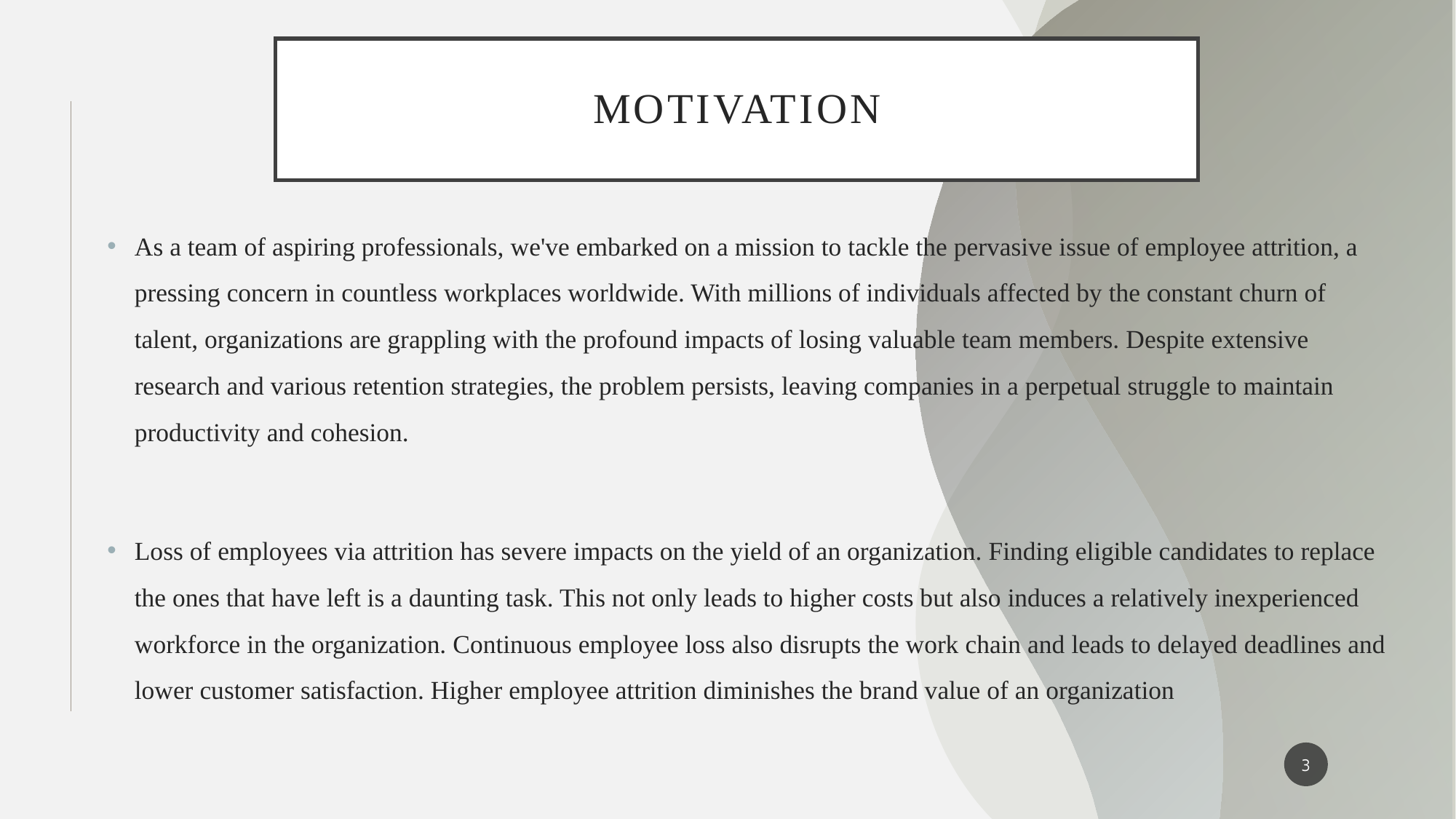

# Motivation
As a team of aspiring professionals, we've embarked on a mission to tackle the pervasive issue of employee attrition, a pressing concern in countless workplaces worldwide. With millions of individuals affected by the constant churn of talent, organizations are grappling with the profound impacts of losing valuable team members. Despite extensive research and various retention strategies, the problem persists, leaving companies in a perpetual struggle to maintain productivity and cohesion.

Loss of employees via attrition has severe impacts on the yield of an organization. Finding eligible candidates to replace the ones that have left is a daunting task. This not only leads to higher costs but also induces a relatively inexperienced workforce in the organization. Continuous employee loss also disrupts the work chain and leads to delayed deadlines and lower customer satisfaction. Higher employee attrition diminishes the brand value of an organization

3